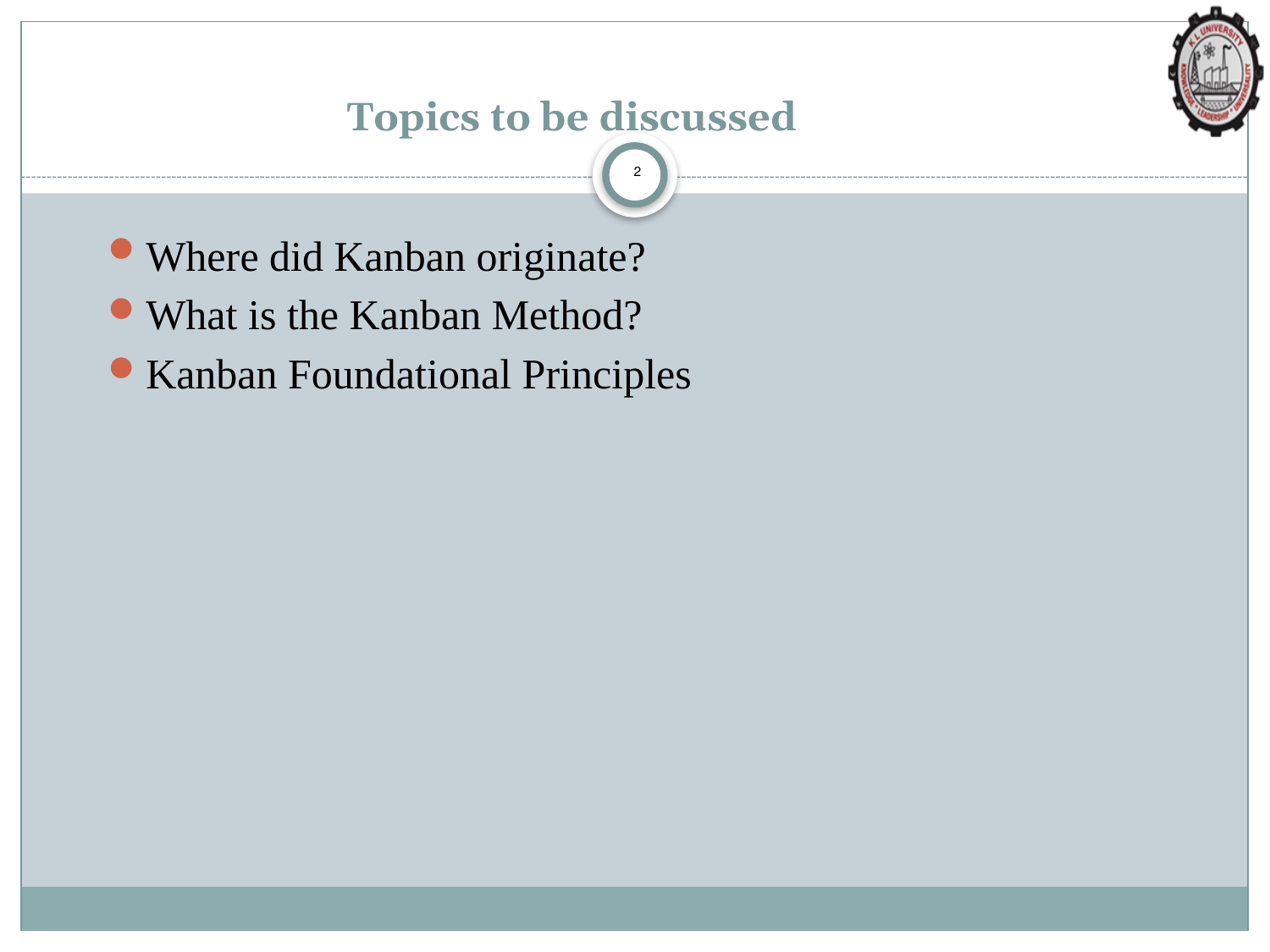

# Topics to be discussed
2
Where did Kanban originate?
What is the Kanban Method?
Kanban Foundational Principles